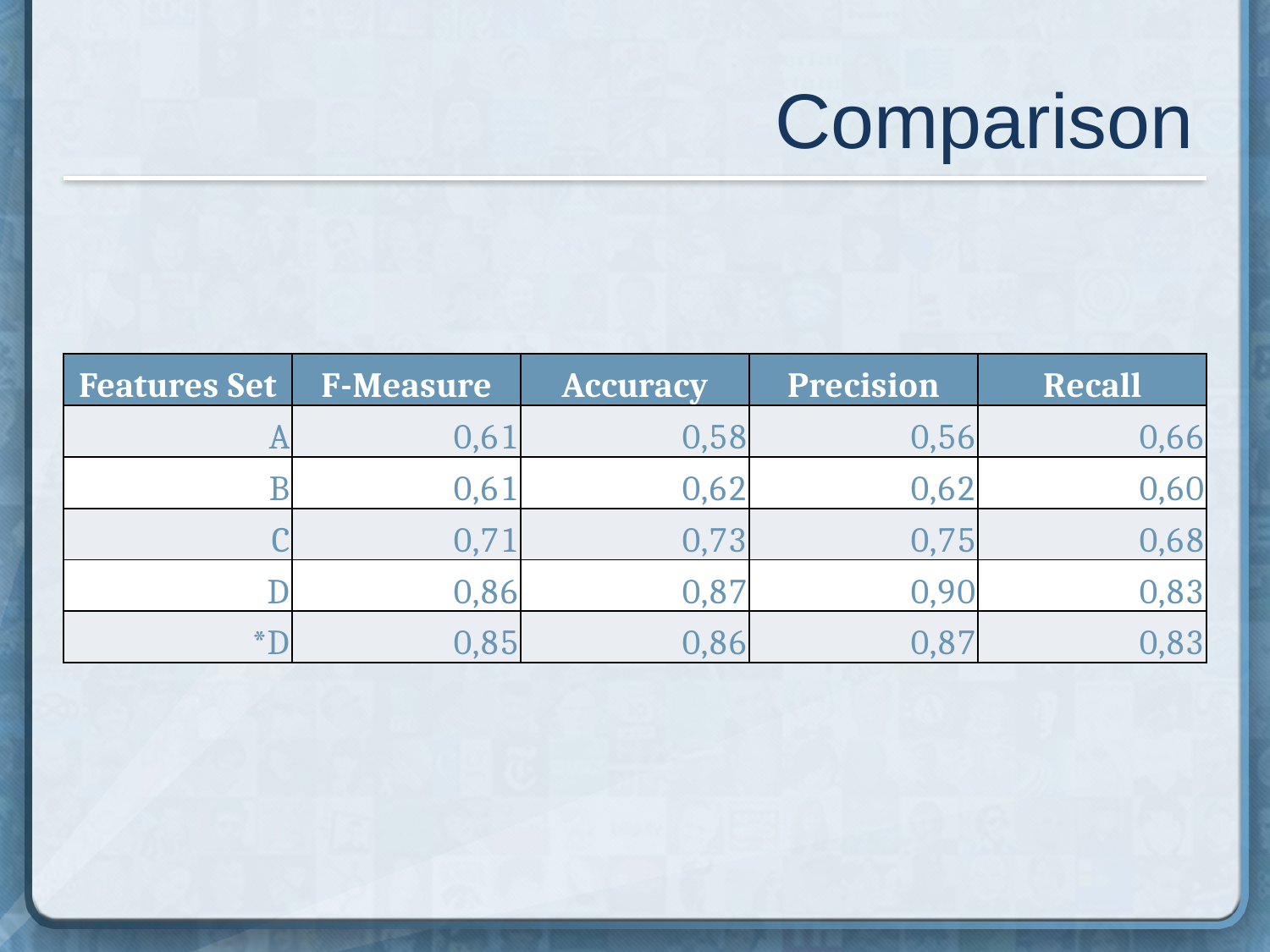

Comparison
| Features Set | F-Measure | Accuracy | Precision | Recall |
| --- | --- | --- | --- | --- |
| A | 0,61 | 0,58 | 0,56 | 0,66 |
| B | 0,61 | 0,62 | 0,62 | 0,60 |
| C | 0,71 | 0,73 | 0,75 | 0,68 |
| D | 0,86 | 0,87 | 0,90 | 0,83 |
| \*D | 0,85 | 0,86 | 0,87 | 0,83 |